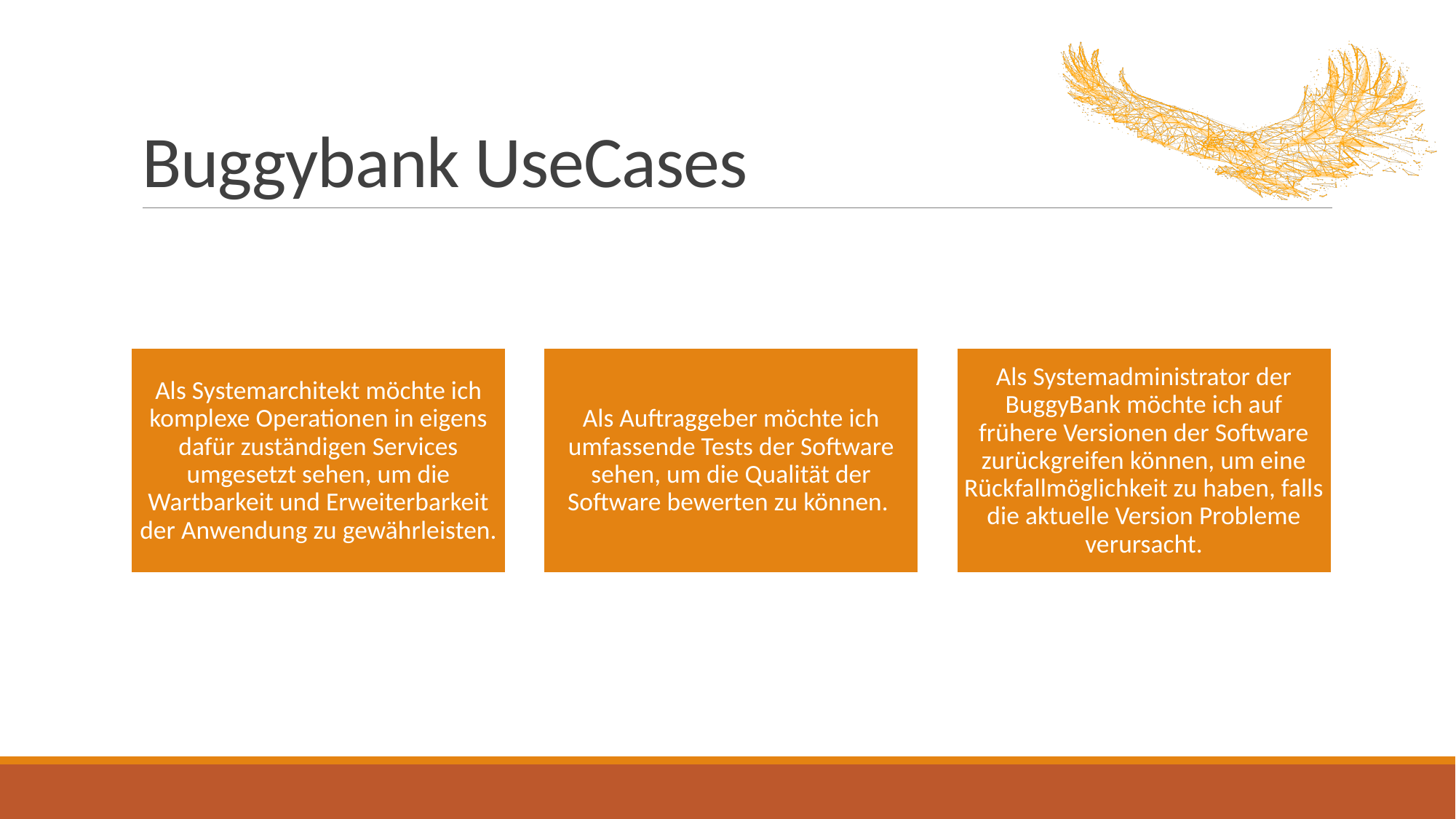

# Buggybank UseCases
Als Systemarchitekt möchte ich komplexe Operationen in eigens dafür zuständigen Services umgesetzt sehen, um die Wartbarkeit und Erweiterbarkeit der Anwendung zu gewährleisten.
Als Auftraggeber möchte ich umfassende Tests der Software sehen, um die Qualität der Software bewerten zu können.
Als Systemadministrator der BuggyBank möchte ich auf frühere Versionen der Software zurückgreifen können, um eine Rückfallmöglichkeit zu haben, falls die aktuelle Version Probleme verursacht.